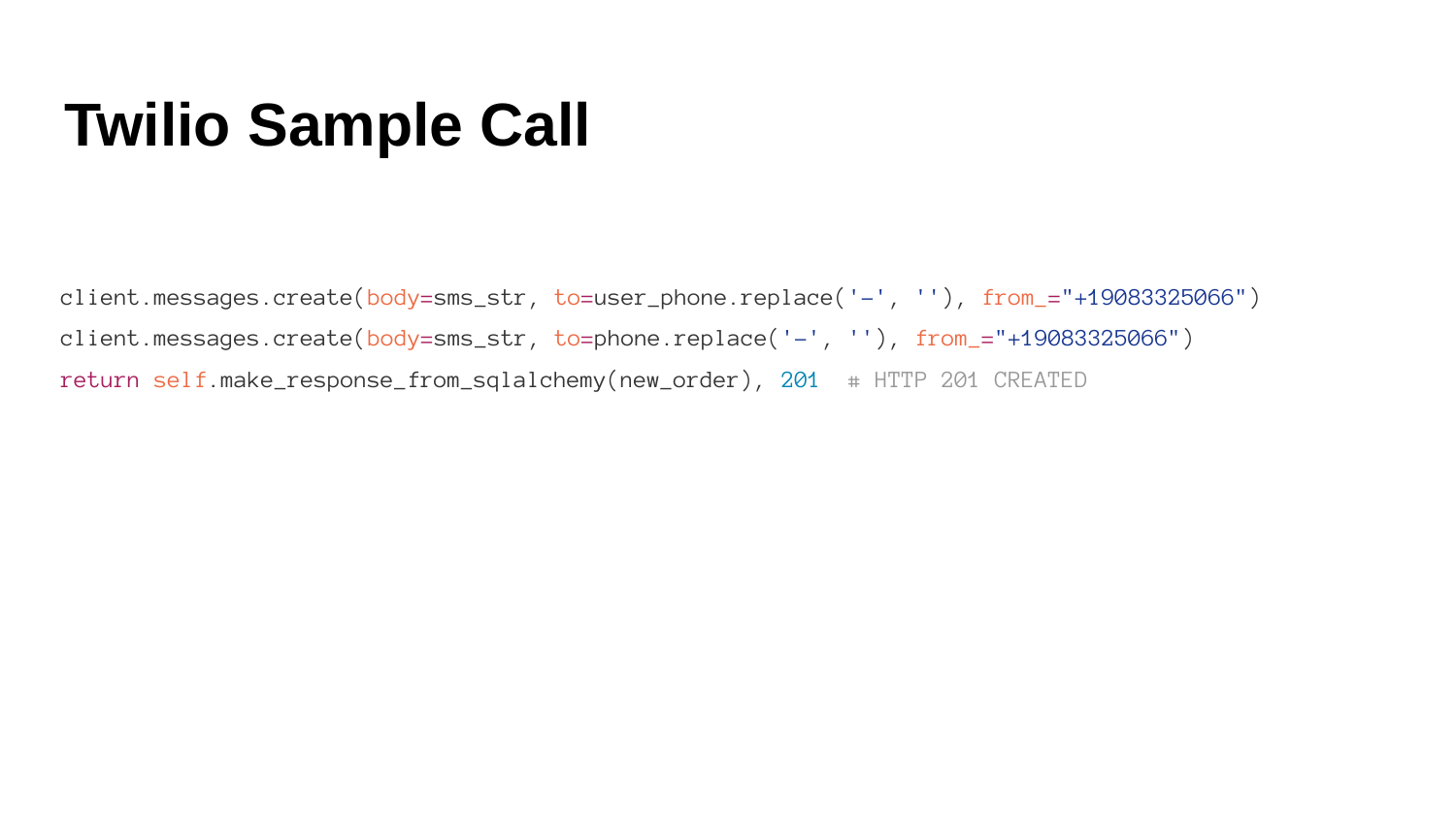

# Twilio Sample Call
client.messages.create(body=sms_str, to=user_phone.replace('-', ''), from_="+19083325066")
client.messages.create(body=sms_str, to=phone.replace('-', ''), from_="+19083325066")
return self.make_response_from_sqlalchemy(new_order), 201  # HTTP 201 CREATED